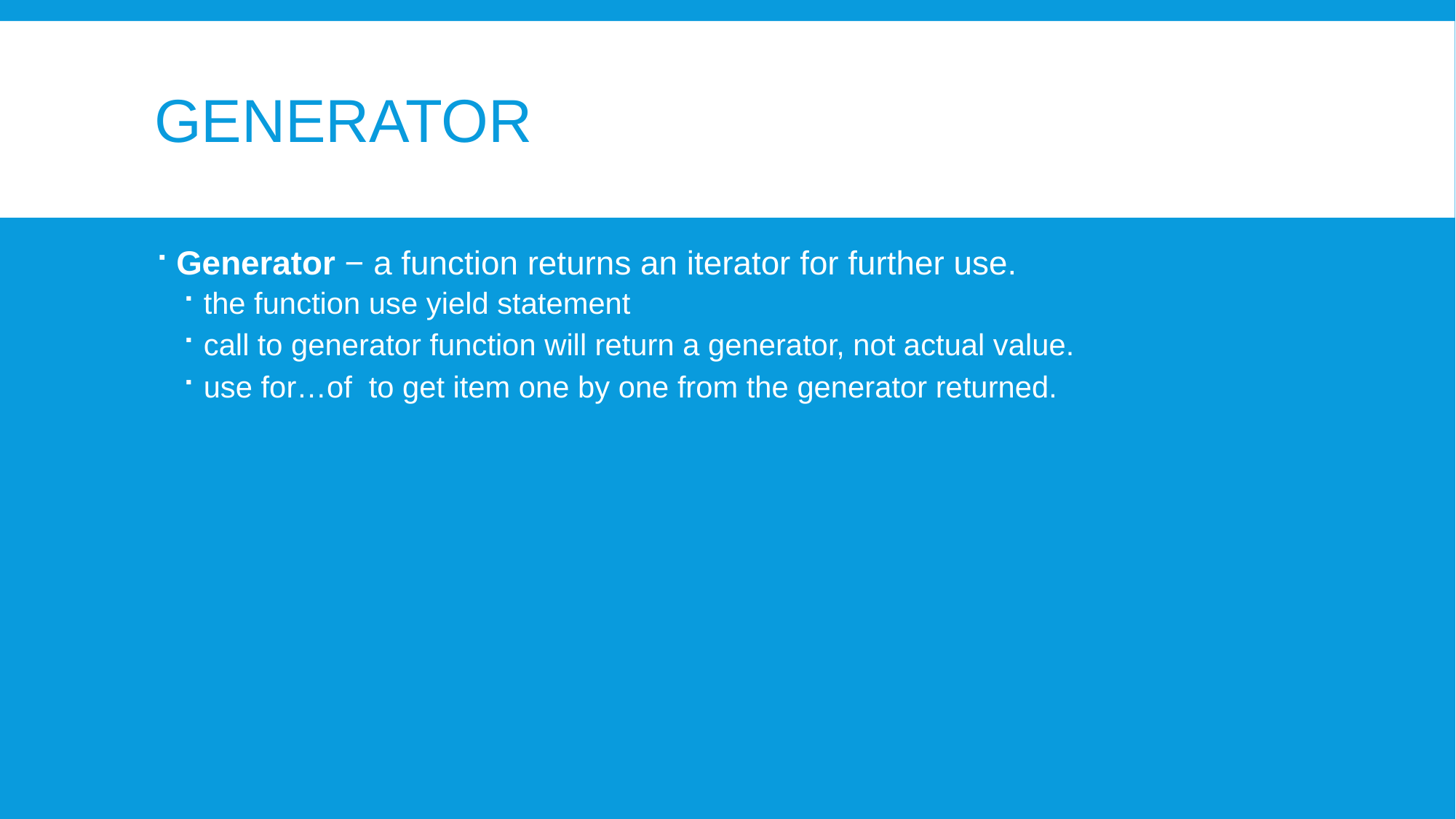

# generator
Generator − a function returns an iterator for further use.
the function use yield statement
call to generator function will return a generator, not actual value.
use for…of  to get item one by one from the generator returned.